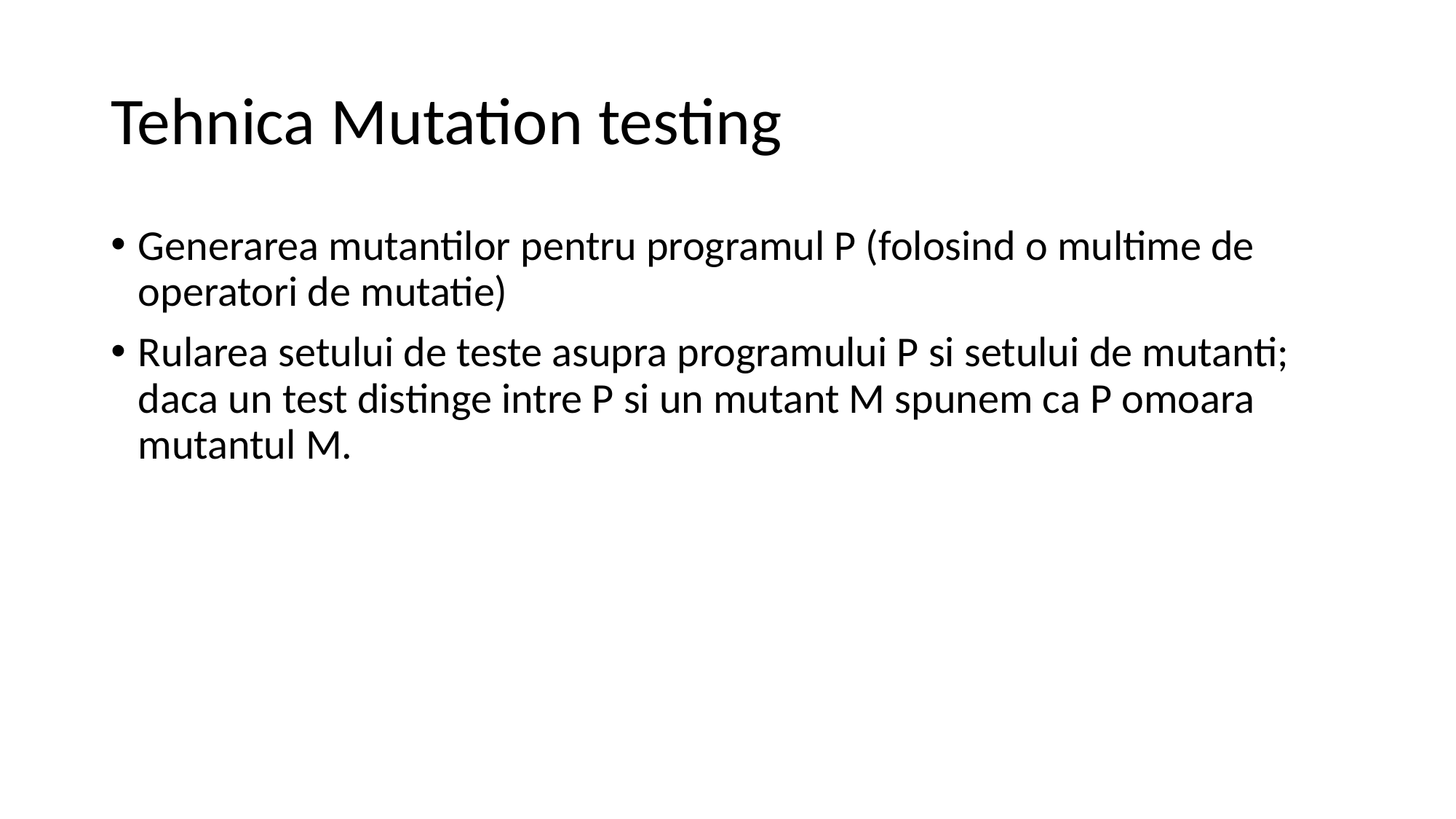

# Tehnica Mutation testing
Generarea mutantilor pentru programul P (folosind o multime de operatori de mutatie)
Rularea setului de teste asupra programului P si setului de mutanti; daca un test distinge intre P si un mutant M spunem ca P omoara mutantul M.